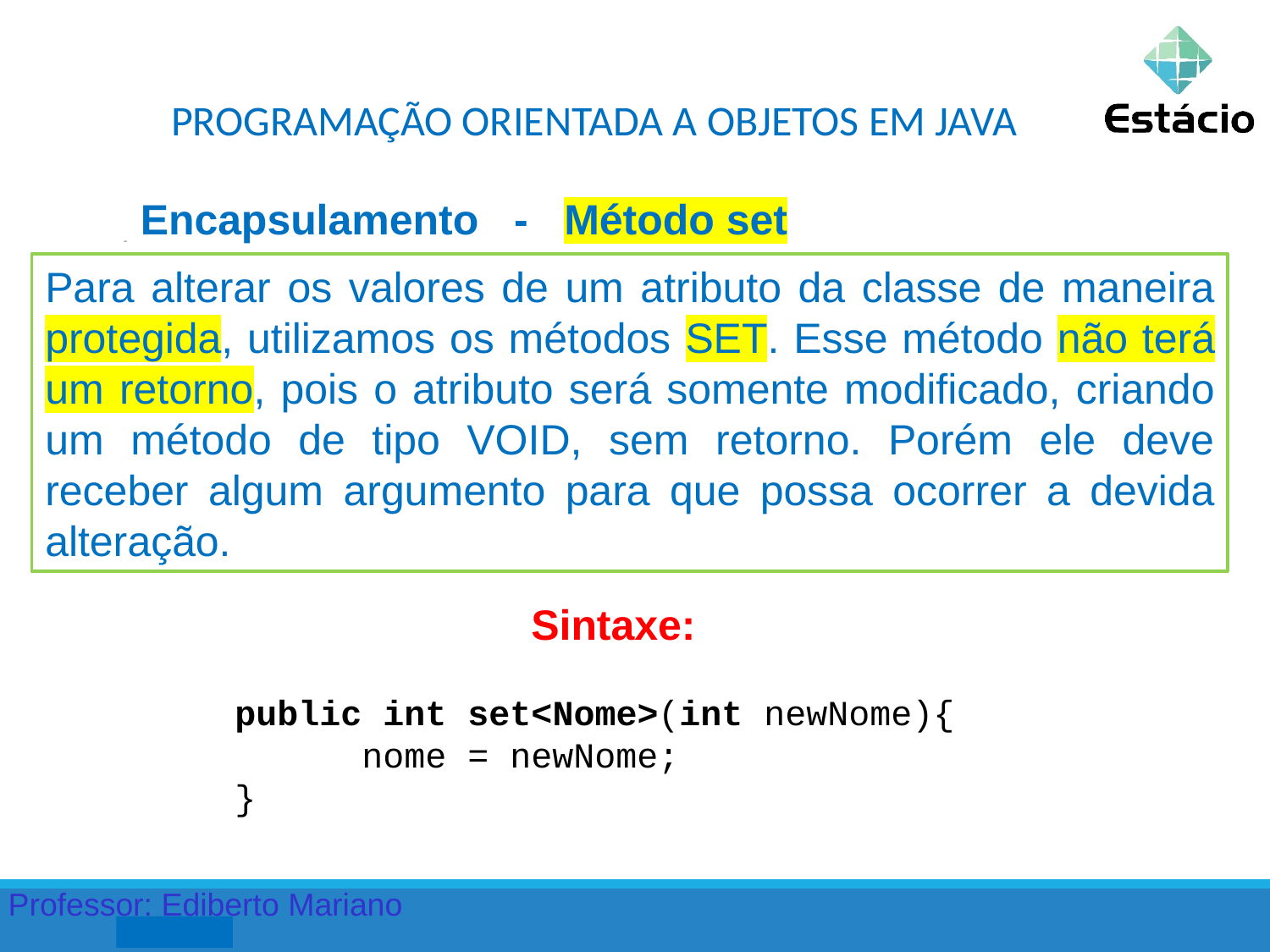

PROGRAMAÇÃO ORIENTADA A OBJETOS EM JAVA
Encapsulamento   -   Método set
Para alterar os valores de um atributo da classe de maneira protegida, utilizamos os métodos SET. Esse método não terá um retorno, pois o atributo será somente modificado, criando um método de tipo VOID, sem retorno. Porém ele deve receber algum argumento para que possa ocorrer a devida alteração.
Sintaxe:
public int set<Nome>(int newNome){
	nome = newNome;
}